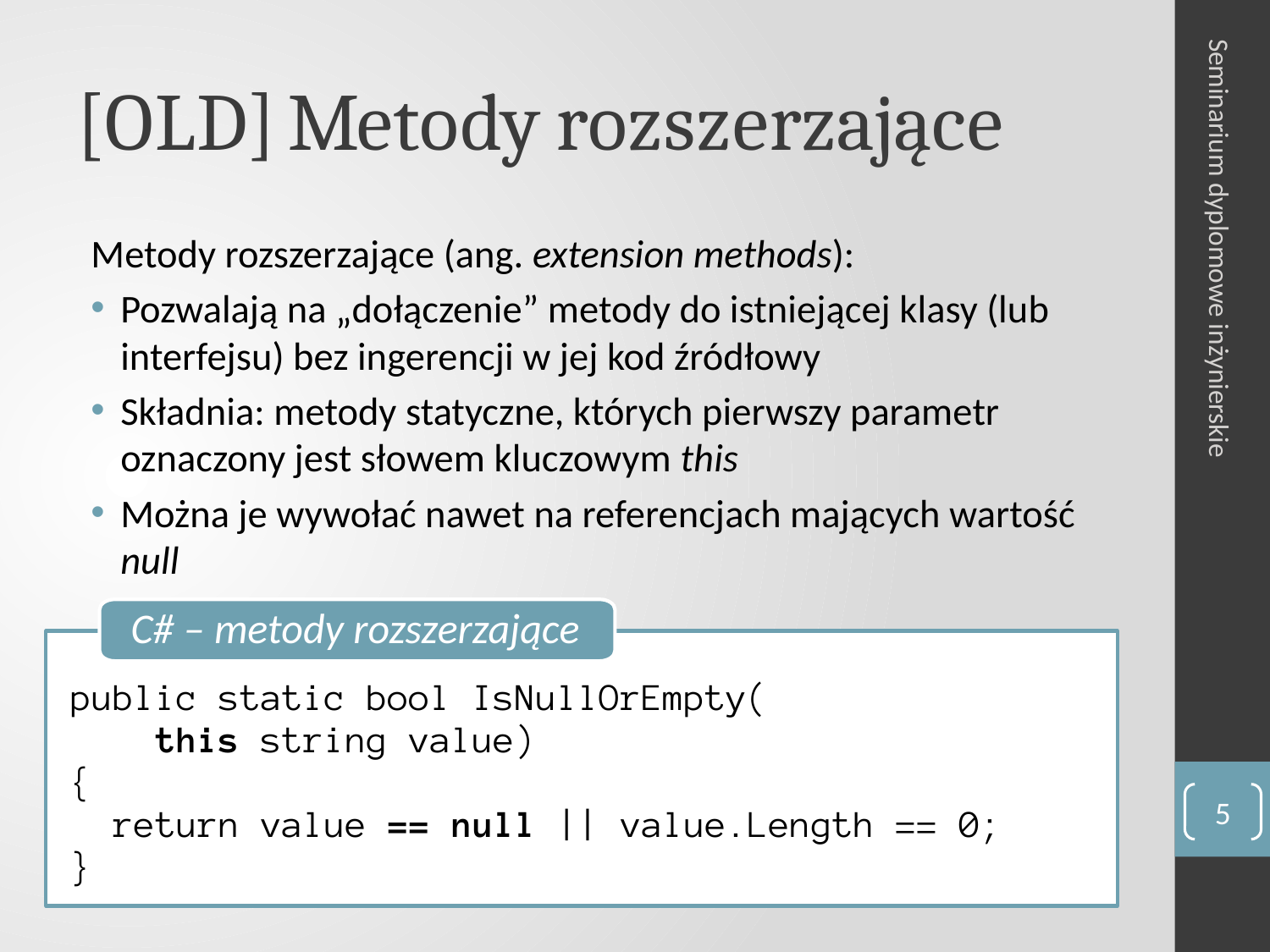

# [OLD] Metody rozszerzające
Metody rozszerzające (ang. extension methods):
Pozwalają na „dołączenie” metody do istniejącej klasy (lub interfejsu) bez ingerencji w jej kod źródłowy
Składnia: metody statyczne, których pierwszy parametr oznaczony jest słowem kluczowym this
Można je wywołać nawet na referencjach mających wartość null
Seminarium dyplomowe inżynierskie
C# – metody rozszerzające
public static bool IsNullOrEmpty(
    this string value)
{
  return value == null || value.Length == 0;
}
5